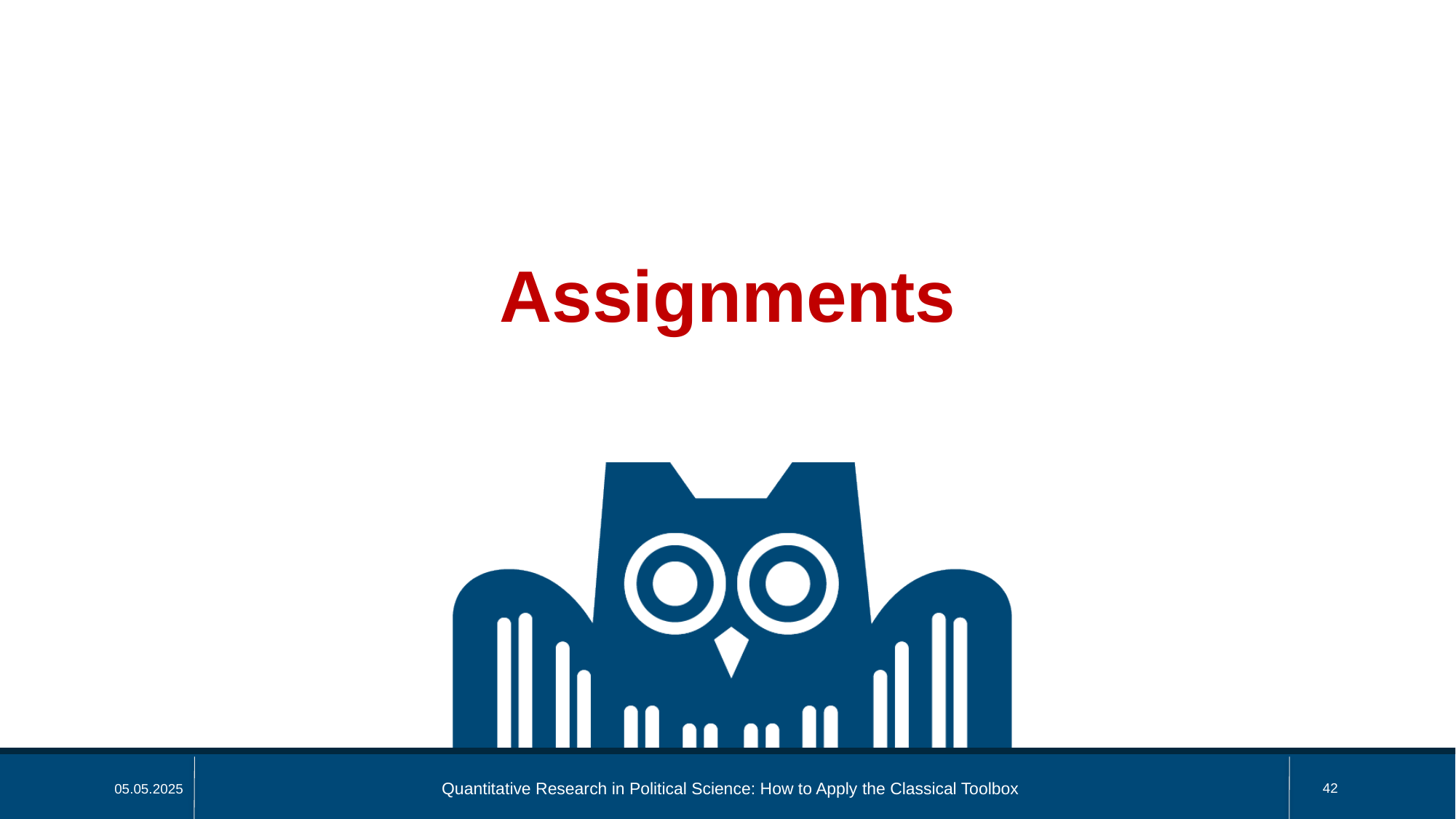

Assignments
Quantitative Research in Political Science: How to Apply the Classical Toolbox
42
05.05.2025